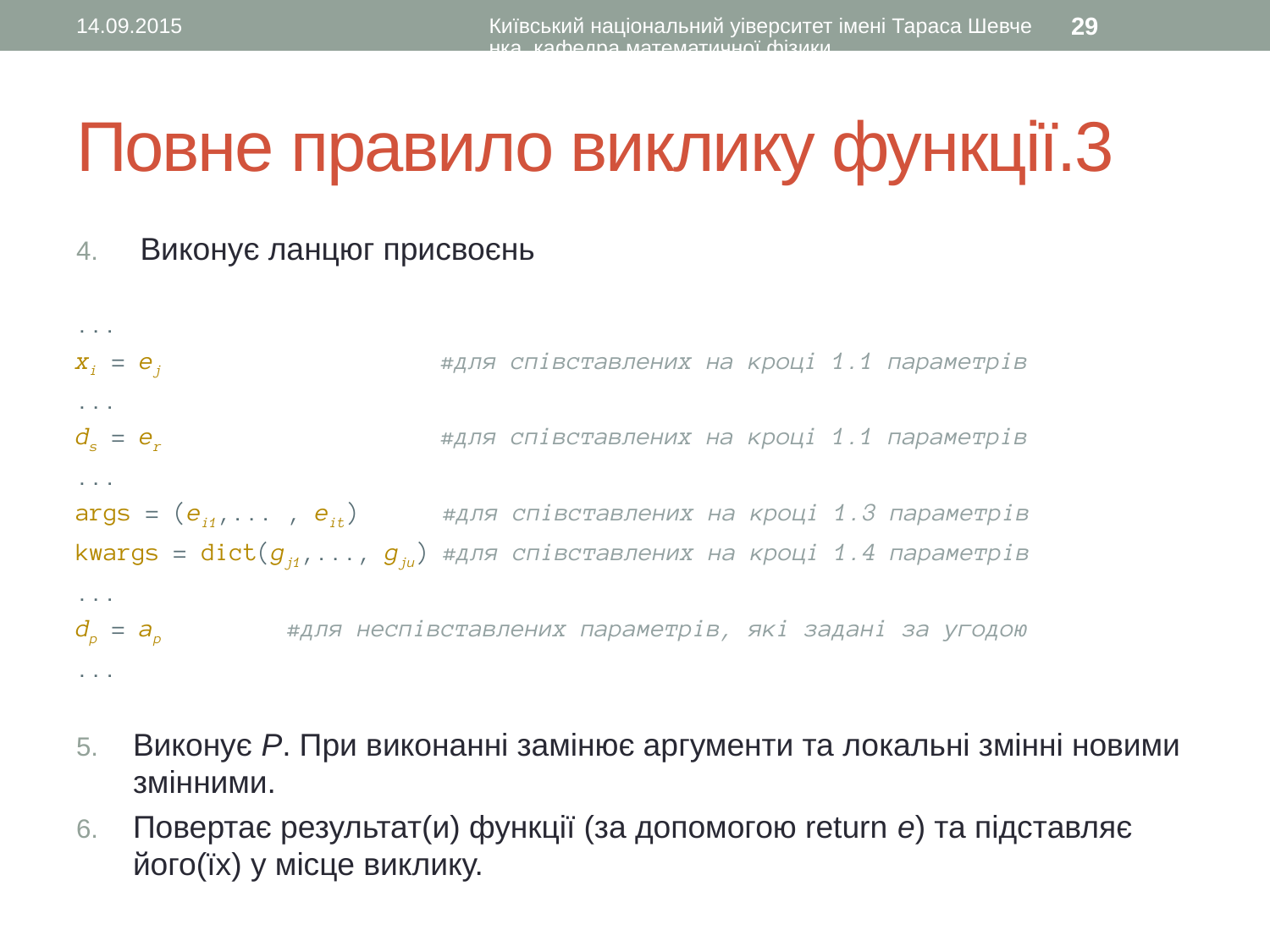

14.09.2015
Київський національний уіверситет імені Тараса Шевченка, кафедра математичної фізики
29
# Повне правило виклику функції.3
Виконує ланцюг присвоєнь

...
xi = ej                    #для співставлених на кроці 1.1 параметрів
...
ds = er                    #для співставлених на кроці 1.1 параметрів
...
args = (ei1,... , eit)      #для співставлених на кроці 1.3 параметрів
kwargs = dict(gj1,..., gju) #для співставлених на кроці 1.4 параметрів
...
dp = ap         #для неспівставлених параметрів, які задані за угодою
...

Виконує P. При виконанні замінює аргументи та локальні змінні новими змінними.
Повертає результат(и) функції (за допомогою return e) та підставляє його(їх) у місце виклику.